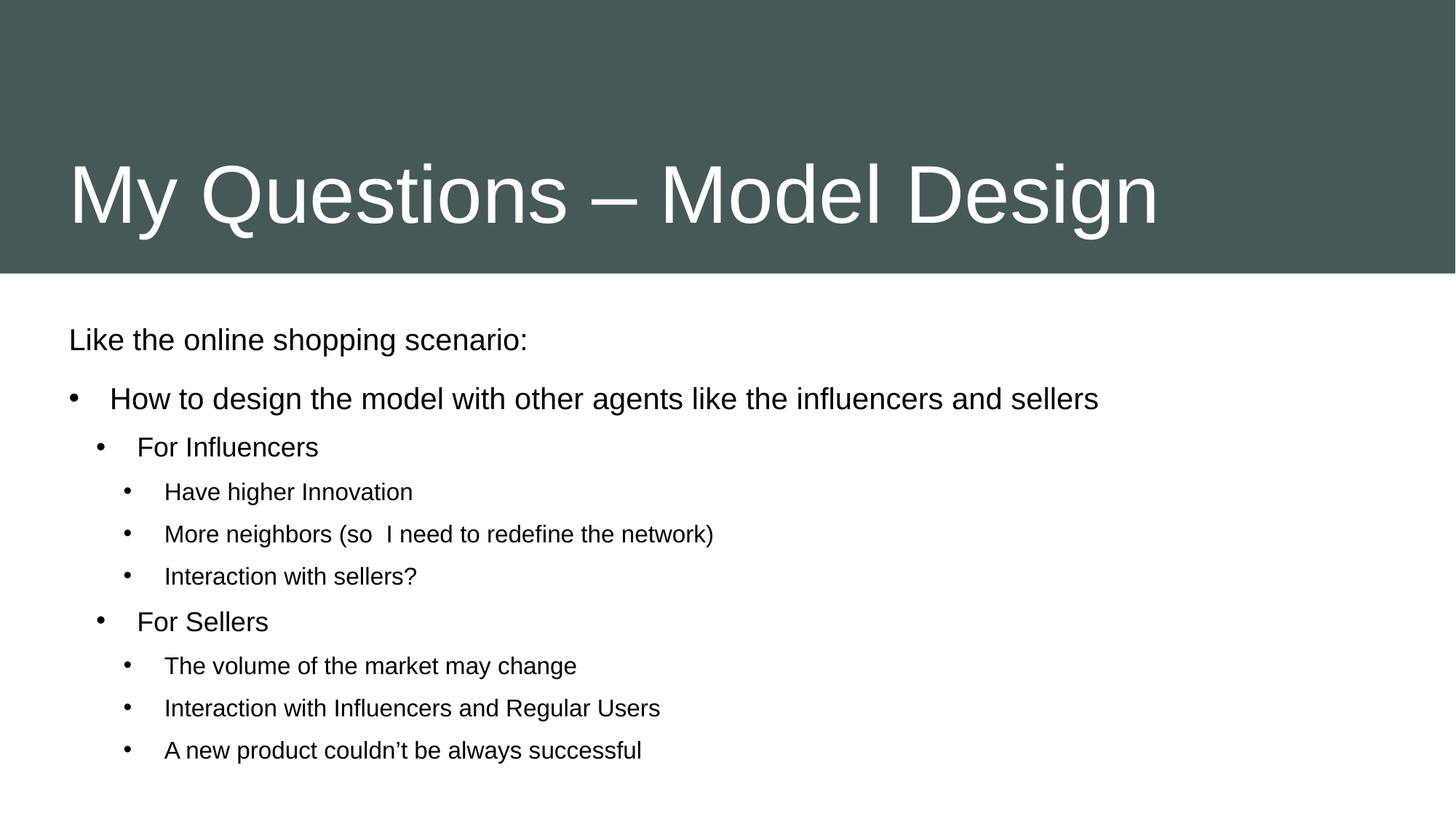

# My Questions – Model Design
Like the online shopping scenario:
How to design the model with other agents like the influencers and sellers
For Influencers
Have higher Innovation
More neighbors (so  I need to redefine the network)
Interaction with sellers?
For Sellers
The volume of the market may change
Interaction with Influencers and Regular Users
A new product couldn’t be always successful